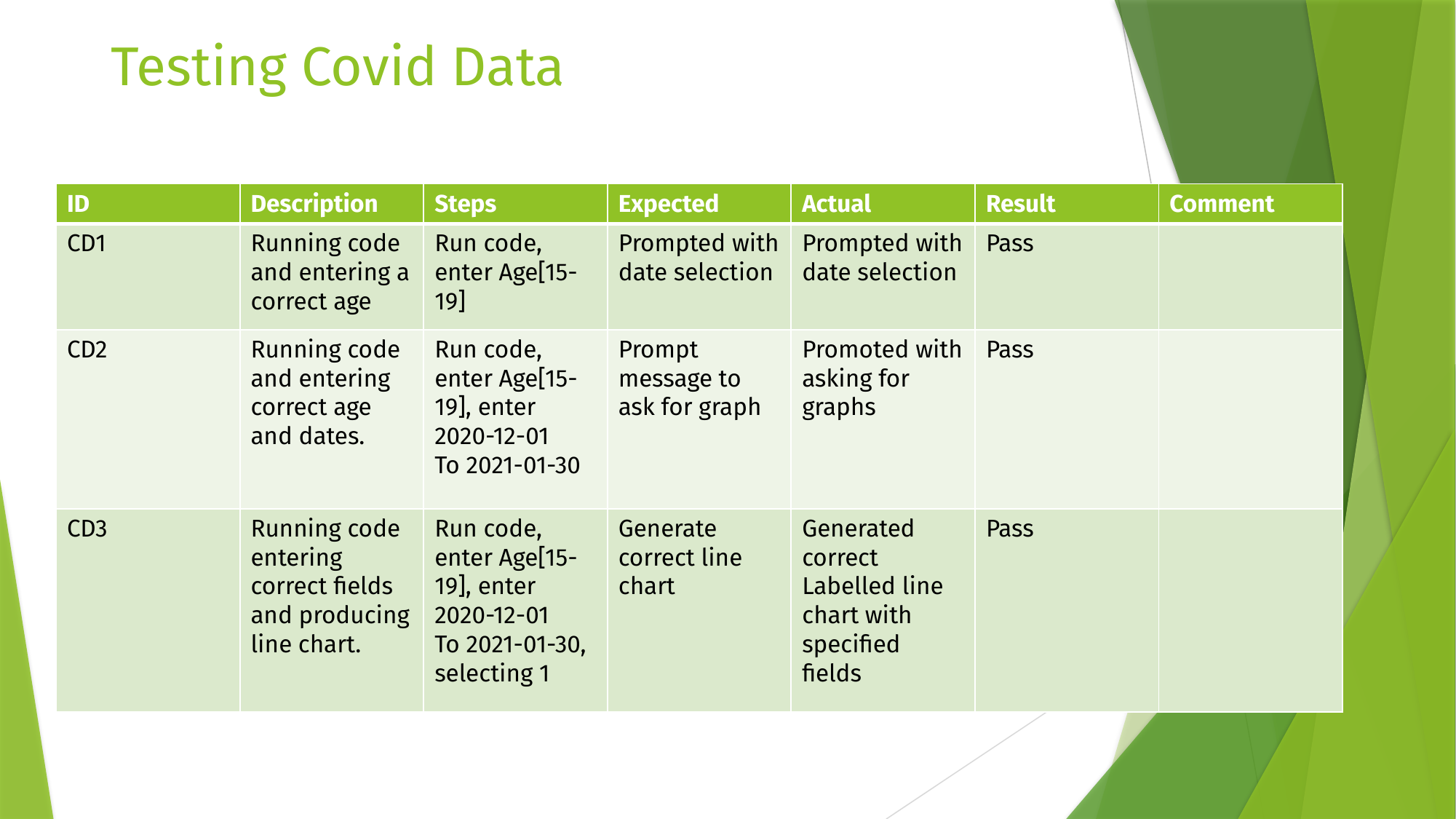

# Testing Covid Data
| ID | Description | Steps | Expected | Actual | Result | Comment |
| --- | --- | --- | --- | --- | --- | --- |
| CD1 | Running code and entering a correct age | Run code, enter Age[15-19] | Prompted with date selection | Prompted with date selection | Pass |  |
| CD2 | Running code and entering correct age and dates. | Run code, enter Age[15-19], enter 2020-12-01 To 2021-01-30 | Prompt message to ask for graph | Promoted with asking for graphs | Pass |  |
| CD3 | Running code entering correct fields and producing line chart. | Run code, enter Age[15-19], enter 2020-12-01 To 2021-01-30, selecting 1 | Generate correct line chart | Generated correct Labelled line chart with specified fields | Pass |  |